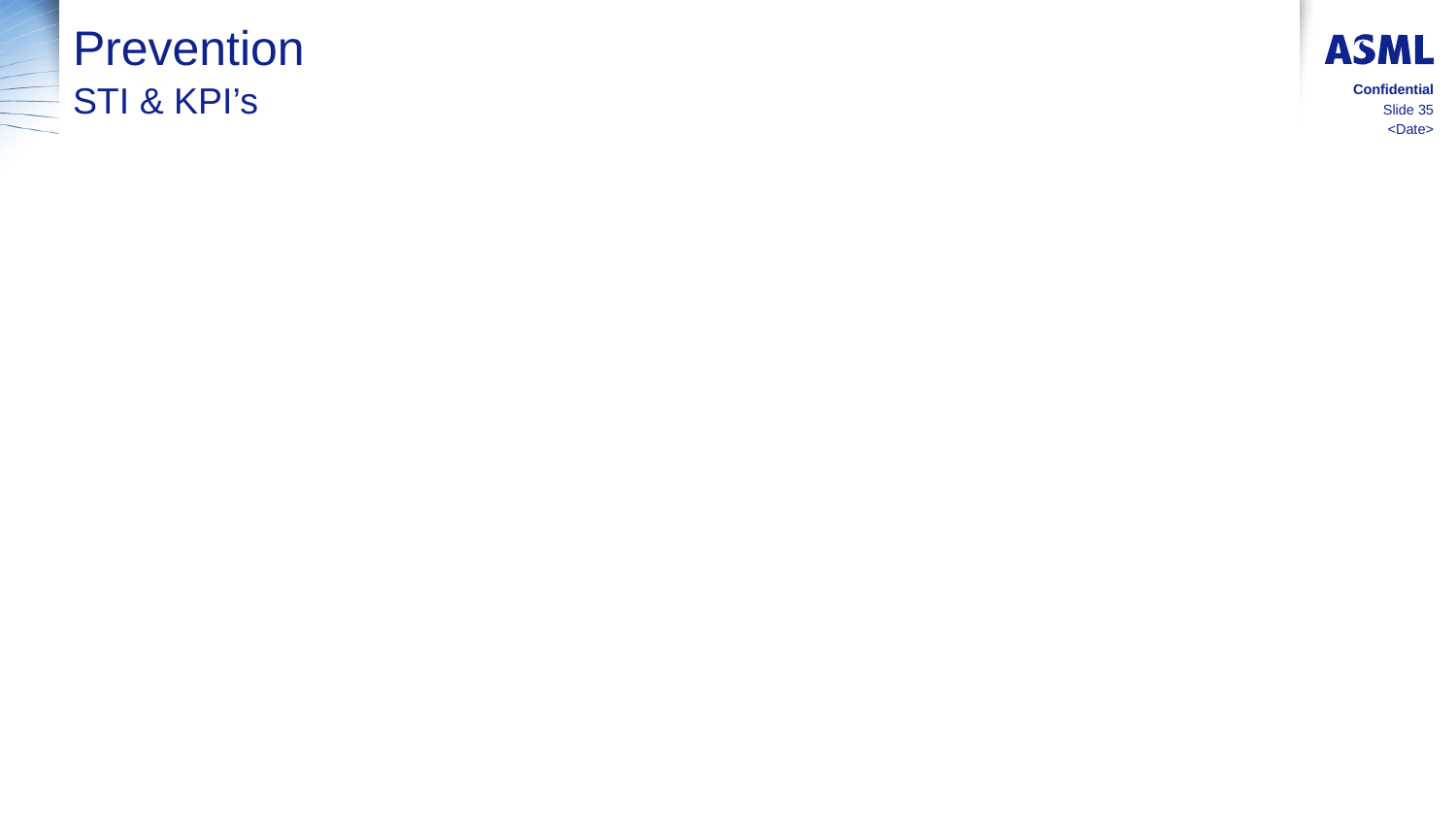

# Prevention
STI & KPI’s
Confidential
Slide 35
<Date>